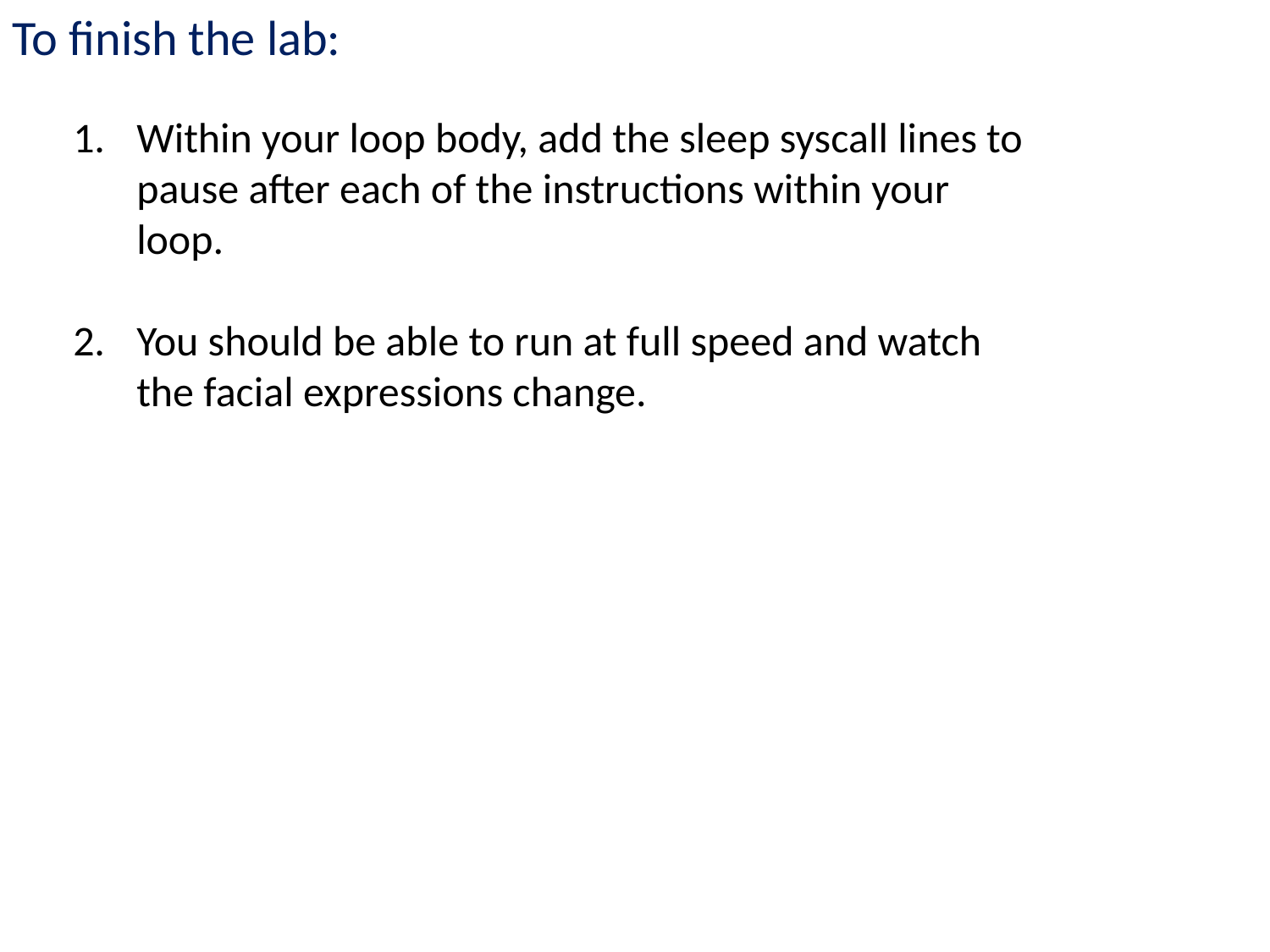

To finish the lab:
Within your loop body, add the sleep syscall lines to pause after each of the instructions within your loop.

You should be able to run at full speed and watch the facial expressions change.